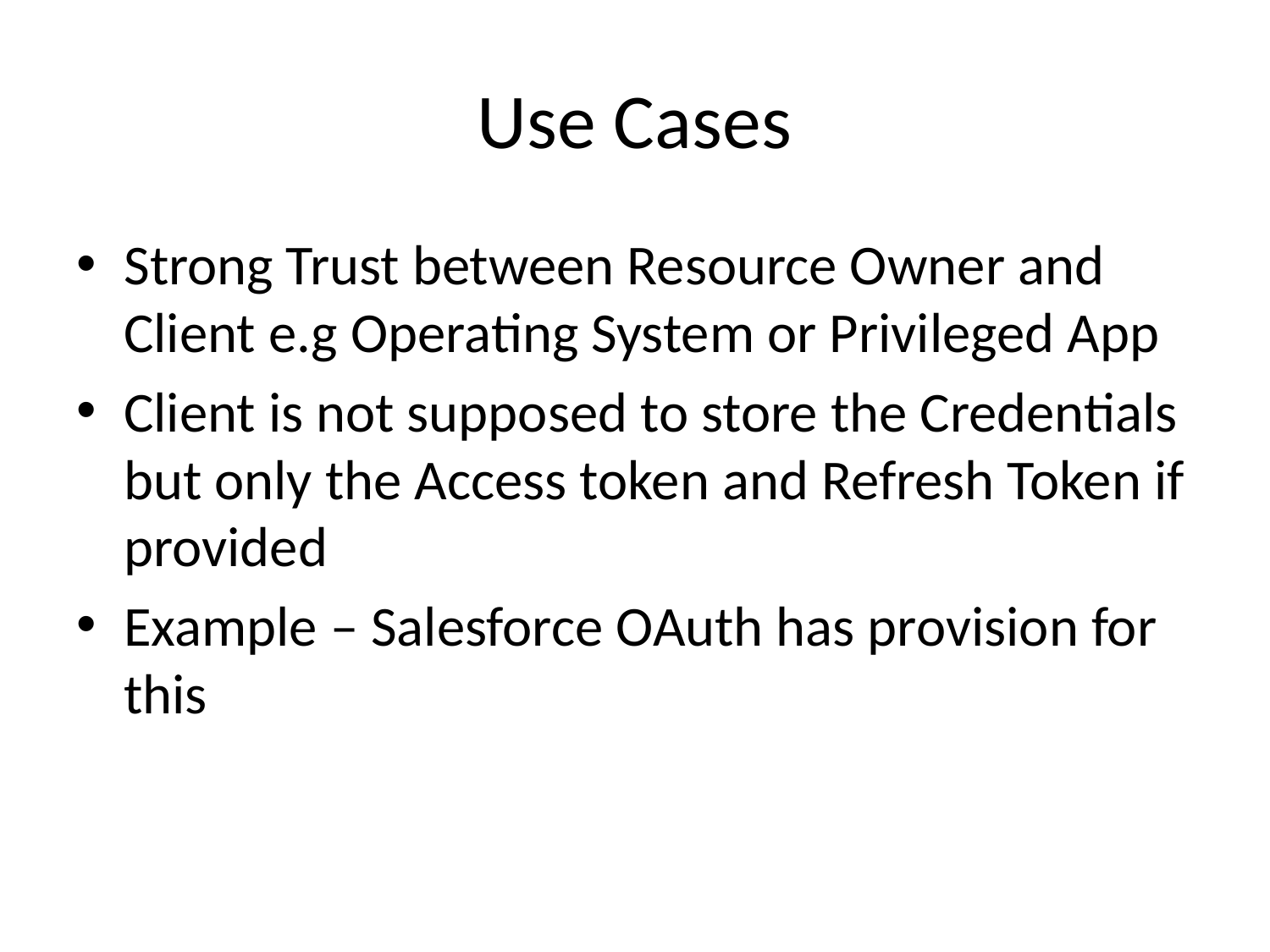

# Use Cases
Strong Trust between Resource Owner and Client e.g Operating System or Privileged App
Client is not supposed to store the Credentials but only the Access token and Refresh Token if provided
Example – Salesforce OAuth has provision for this